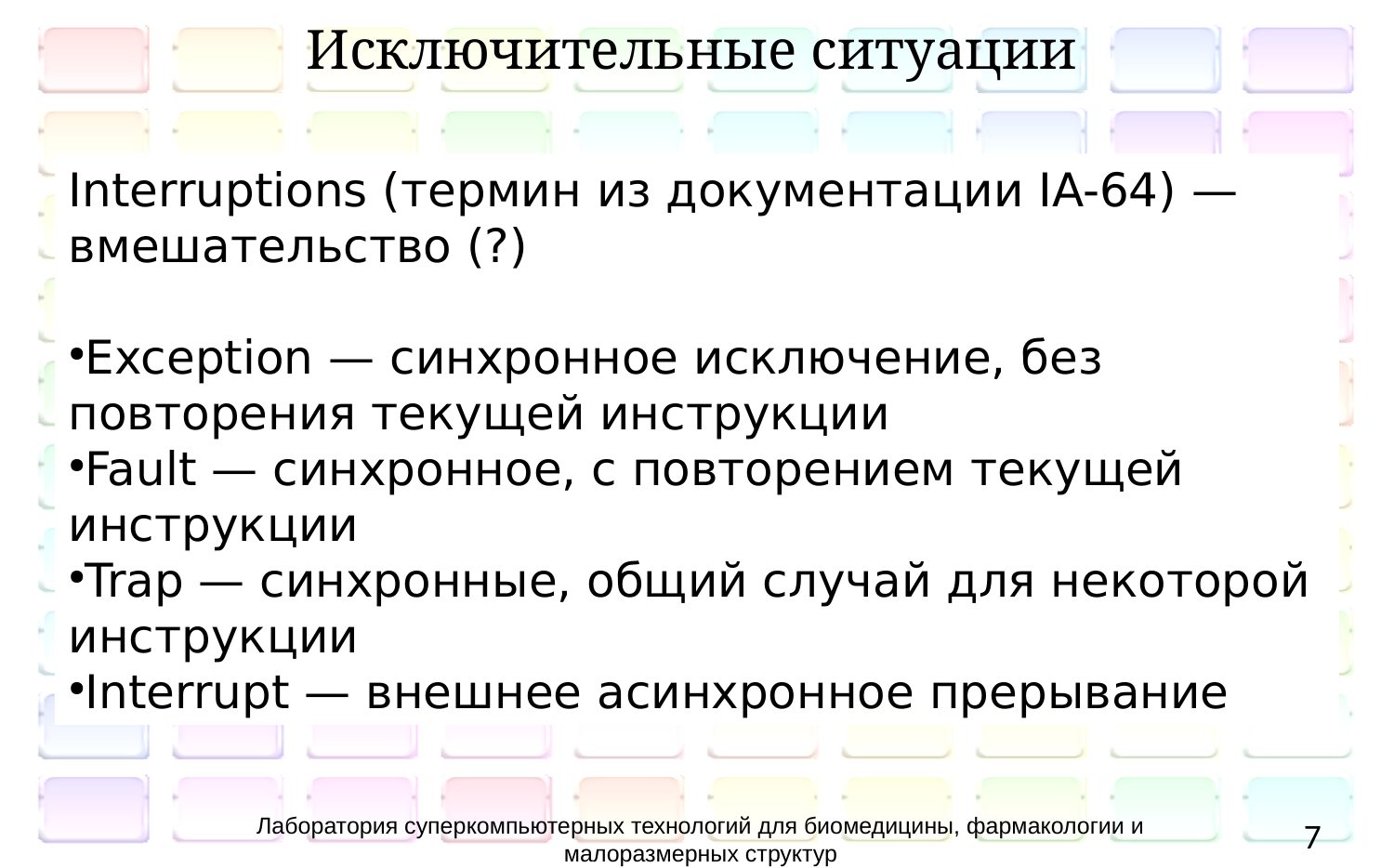

# Исключительные ситуации
Interruptions (термин из документации IA-64) — вмешательство (?)
Exception — синхронное исключение, без повторения текущей инструкции
Fault — синхронное, с повторением текущей инструкции
Trap — синхронные, общий случай для некоторой инструкции
Interrupt — внешнее асинхронное прерывание
Лаборатория суперкомпьютерных технологий для биомедицины, фармакологии и малоразмерных структур
7